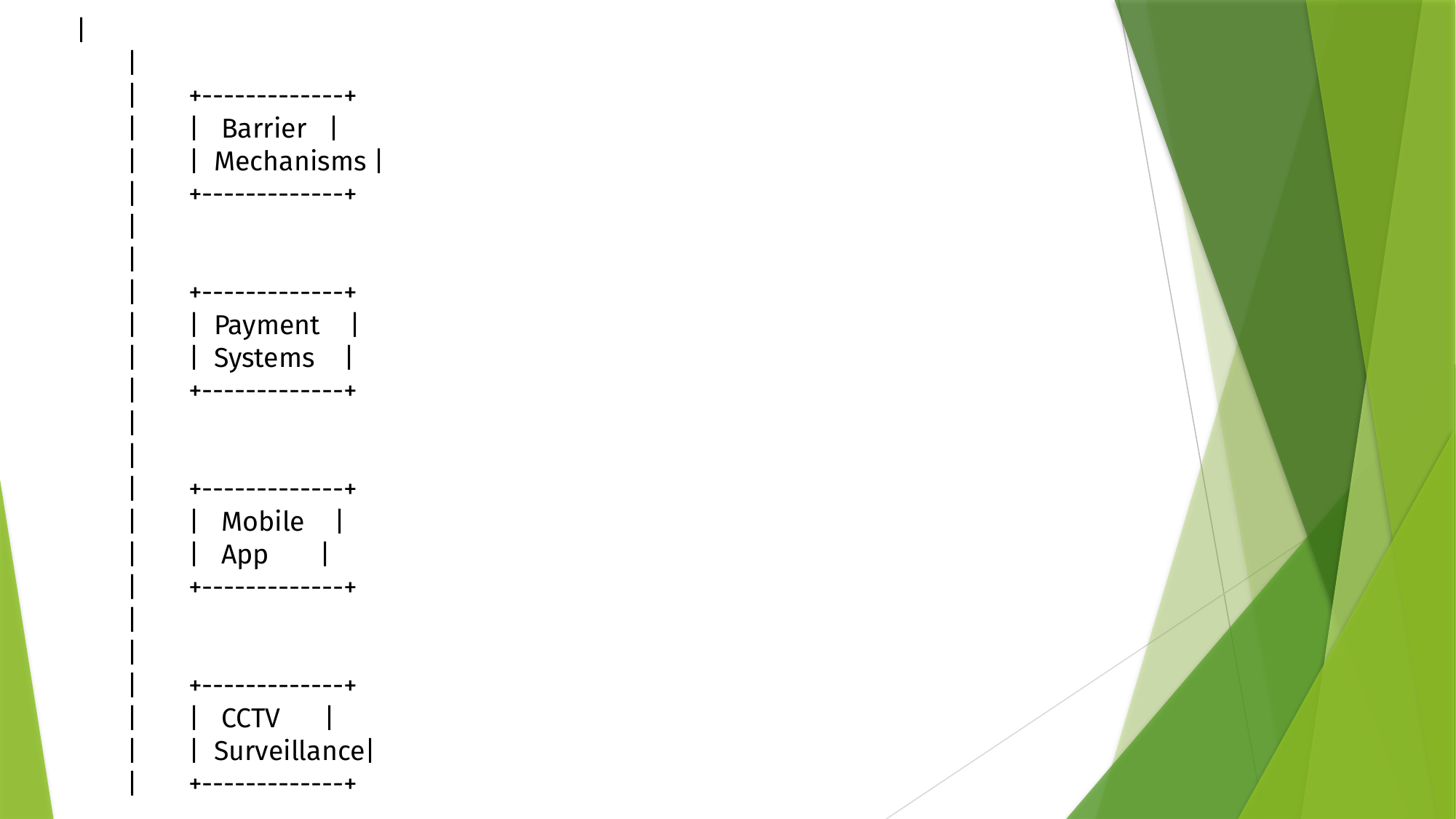

|
       |
       |       +-------------+
       |       |   Barrier   |
       |       |  Mechanisms |
       |       +-------------+
       |
       |
       |       +-------------+
       |       |  Payment    |
       |       |  Systems    |
       |       +-------------+
       |
       |
       |       +-------------+
       |       |   Mobile    |
       |       |   App       |
       |       +-------------+
       |
       |
       |       +-------------+
       |       |   CCTV      |
       |       |  Surveillance|
       |       +-------------+